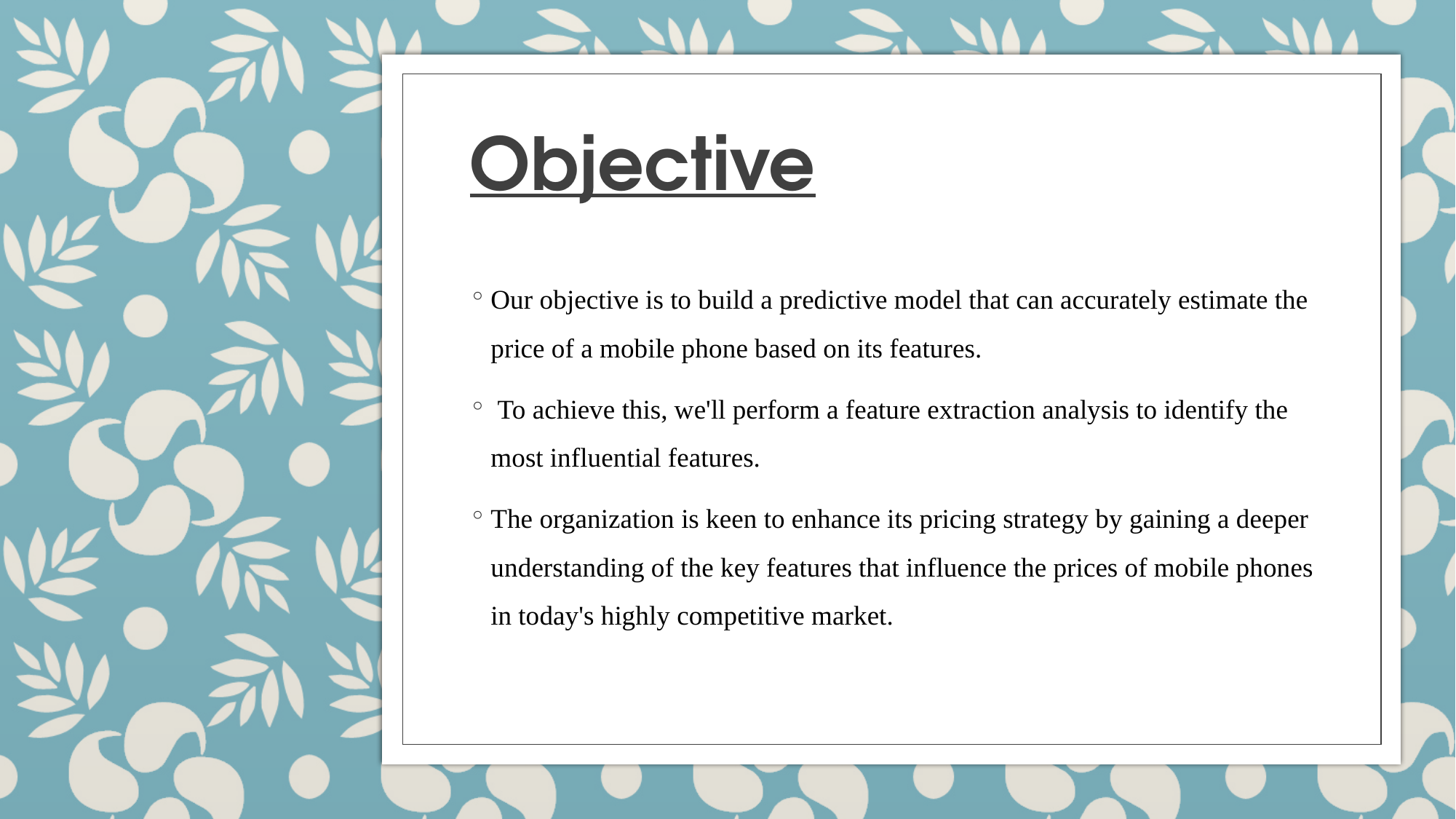

# Objective
Our objective is to build a predictive model that can accurately estimate the price of a mobile phone based on its features.
 To achieve this, we'll perform a feature extraction analysis to identify the most influential features.
The organization is keen to enhance its pricing strategy by gaining a deeper understanding of the key features that influence the prices of mobile phones in today's highly competitive market.